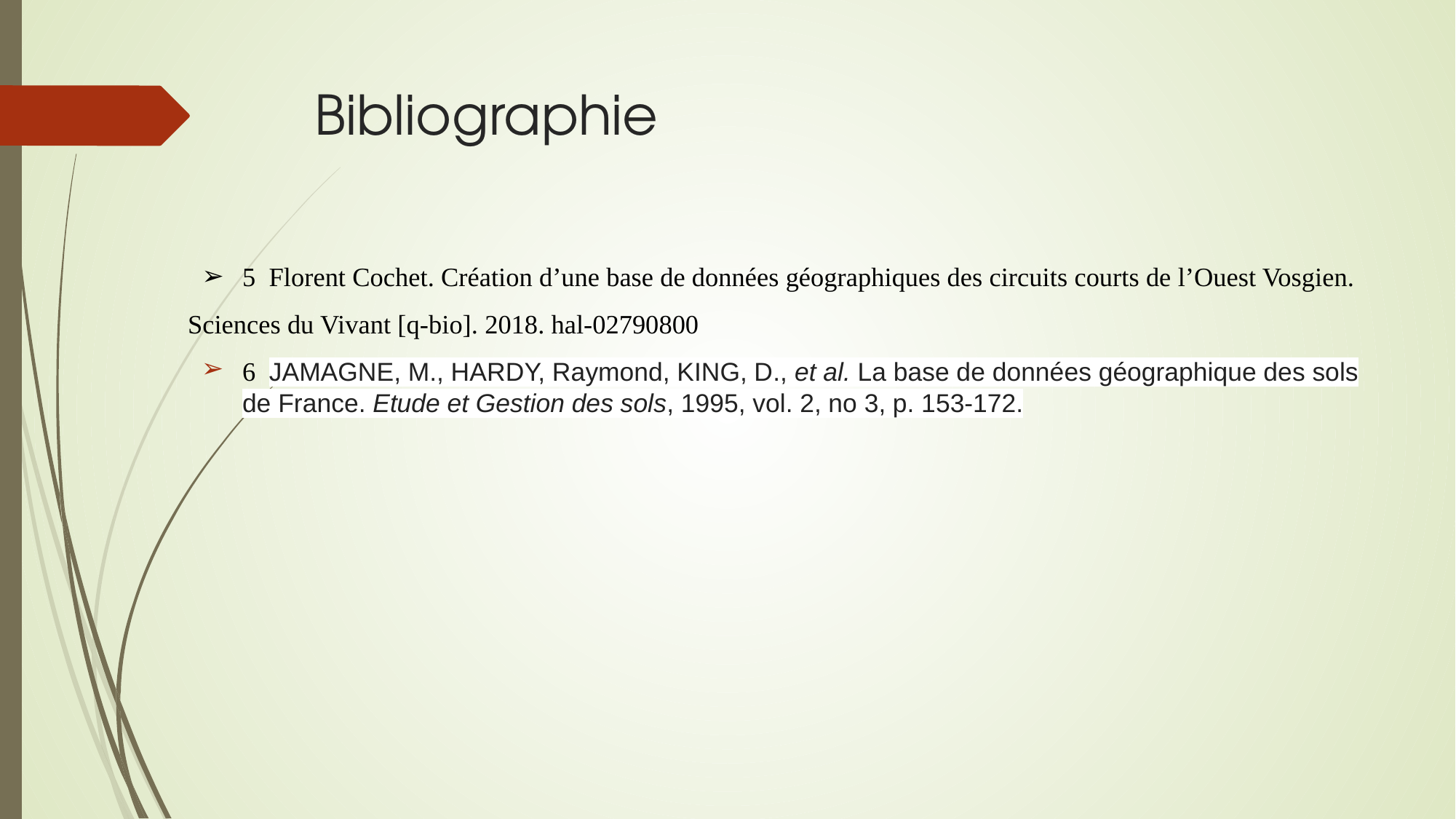

# Bibliographie
5  Florent Cochet. Création d’une base de données géographiques des circuits courts de l’Ouest Vosgien.
Sciences du Vivant [q-bio]. 2018. hal-02790800
6  JAMAGNE, M., HARDY, Raymond, KING, D., et al. La base de données géographique des sols de France. Etude et Gestion des sols, 1995, vol. 2, no 3, p. 153-172.